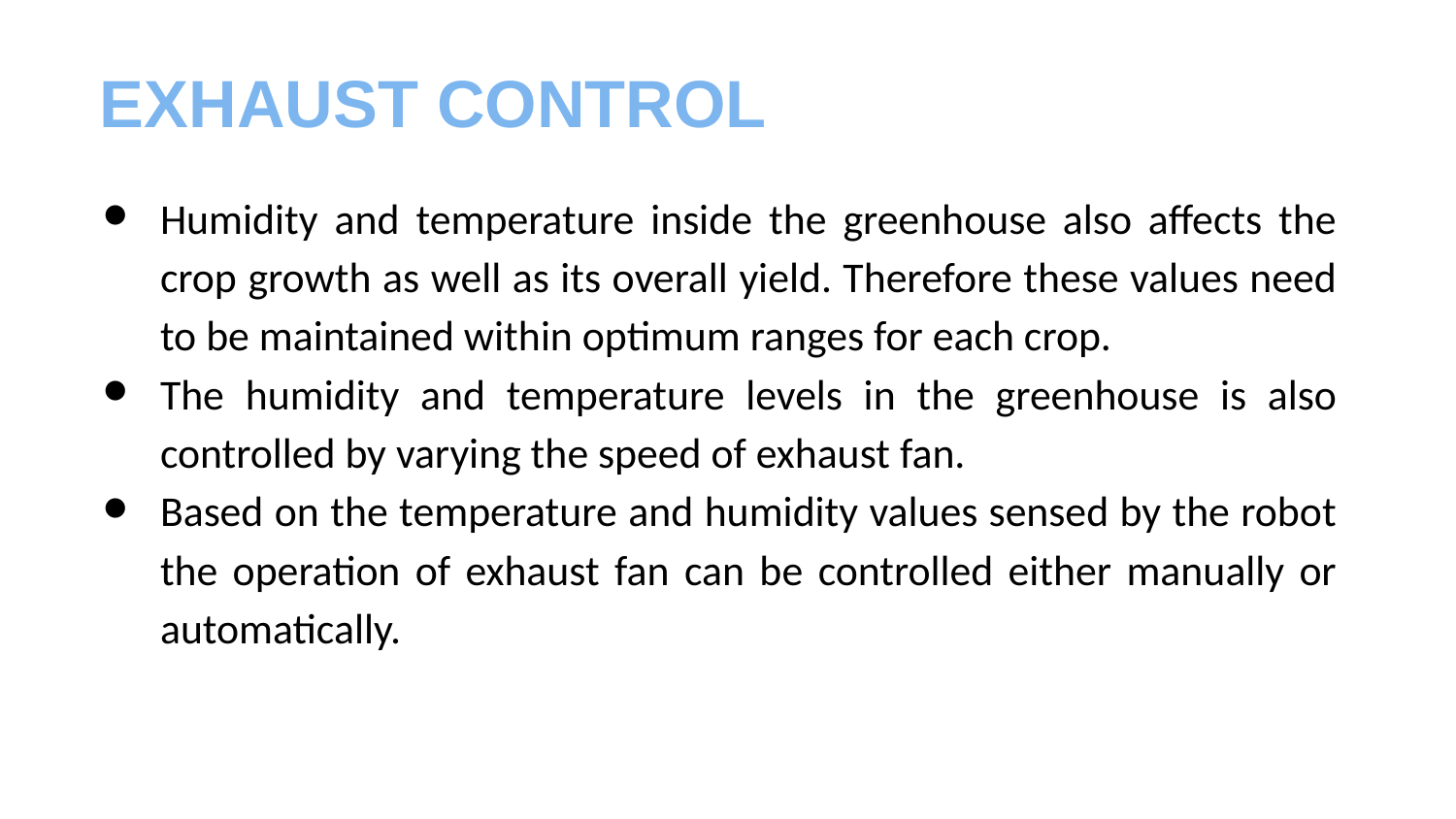

# EXHAUST CONTROL
Humidity and temperature inside the greenhouse also affects the crop growth as well as its overall yield. Therefore these values need to be maintained within optimum ranges for each crop.
The humidity and temperature levels in the greenhouse is also controlled by varying the speed of exhaust fan.
Based on the temperature and humidity values sensed by the robot the operation of exhaust fan can be controlled either manually or automatically.
41